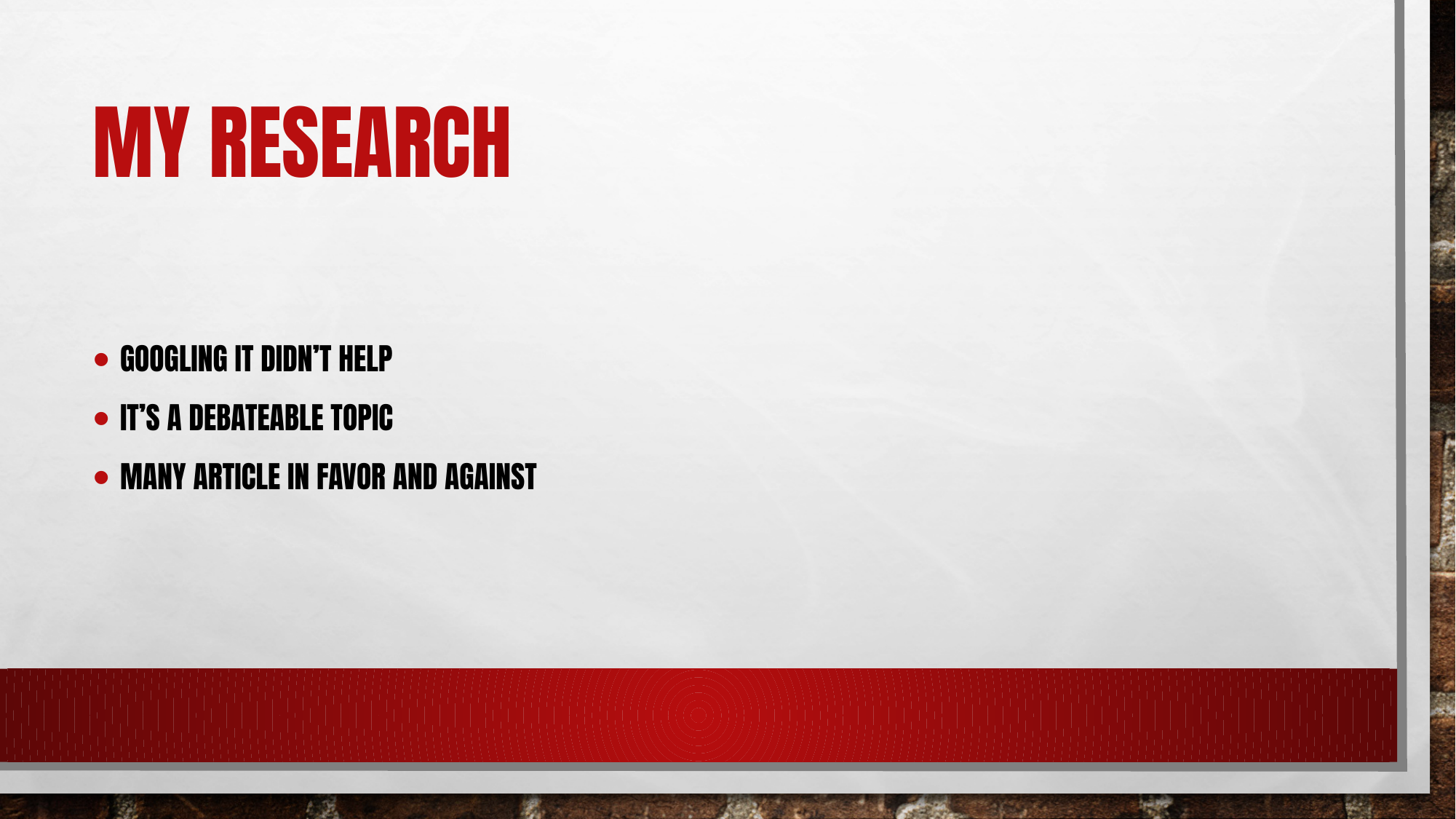

# My research
Googling it didn’t help
IT’S A DEBATEABLE TOPIC
MANY ARTICLE IN FAVOR AND AGAINST